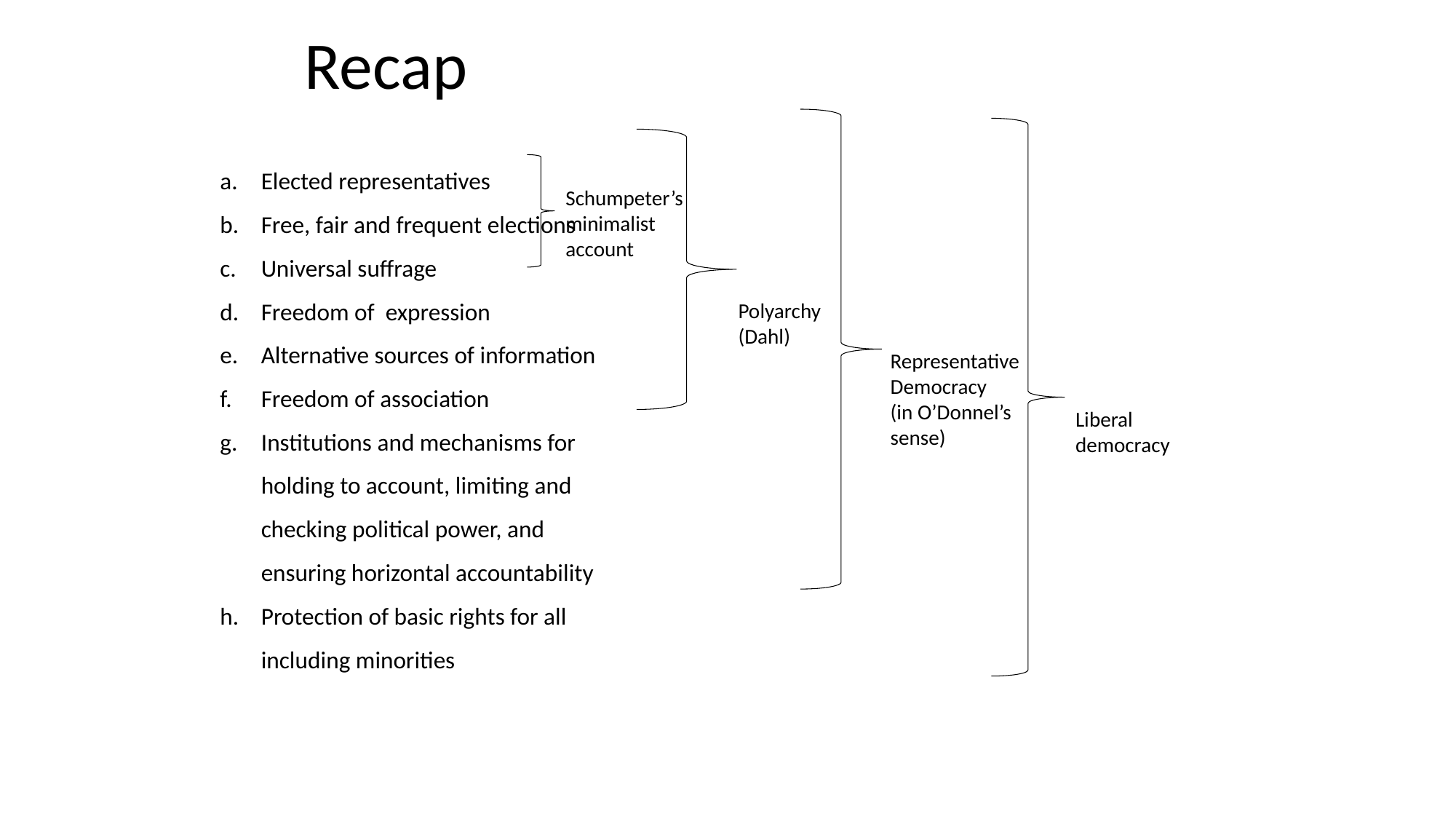

# Recap

Elected representatives
Free, fair and frequent elections
Universal suffrage
Freedom of  expression
Alternative sources of information
Freedom of association
Institutions and mechanisms for holding to account, limiting and checking political power, and ensuring horizontal accountability
Protection of basic rights for all including minorities

Schumpeter’s minimalist
account
Polyarchy
(Dahl)
Representative
Democracy
(in O’Donnel’s
sense)
Liberal
democracy